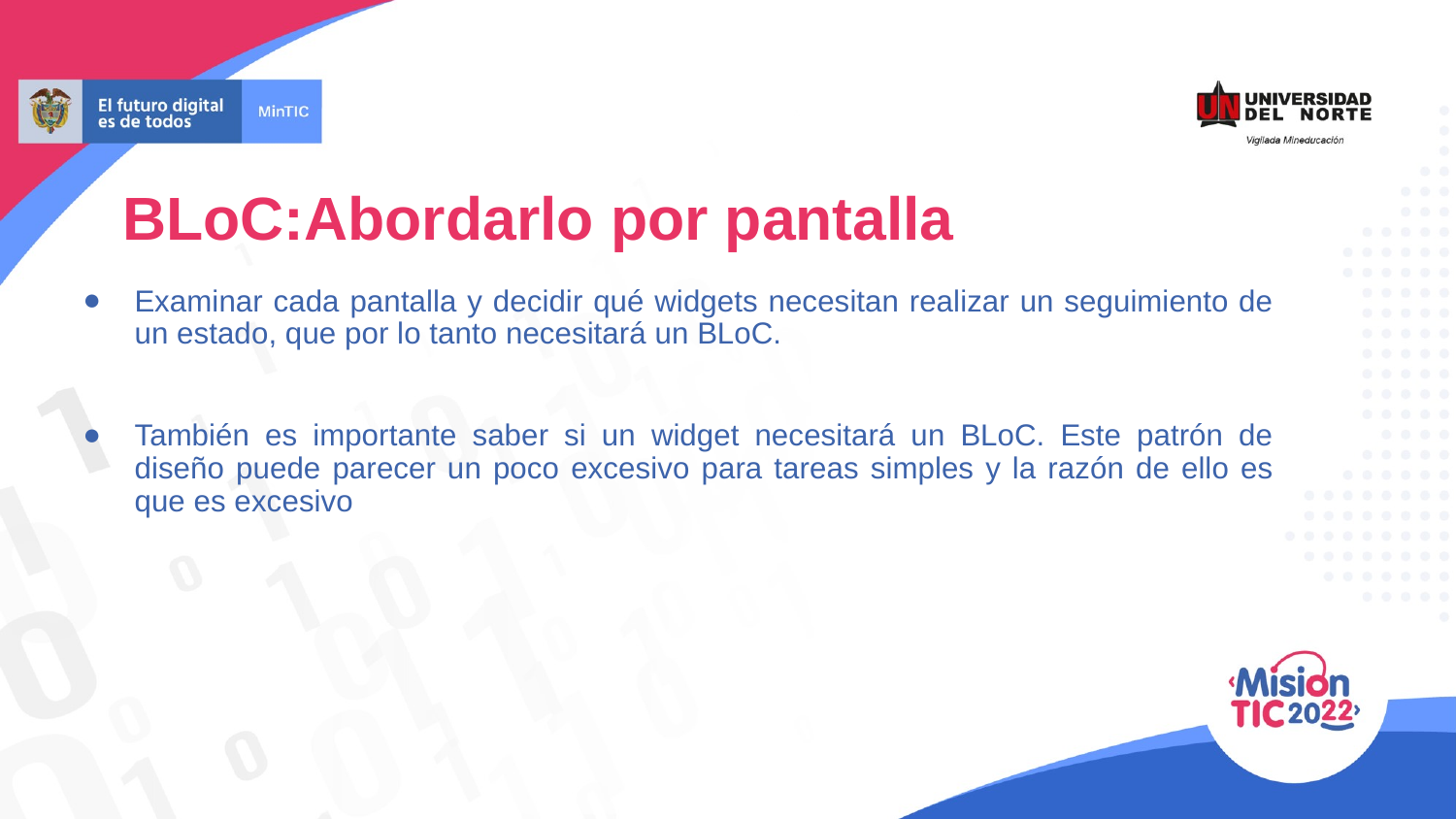

BLoC:Abordarlo por pantalla

Examinar cada pantalla y decidir qué widgets necesitan realizar un seguimiento de un estado, que por lo tanto necesitará un BLoC.

También es importante saber si un widget necesitará un BLoC. Este patrón de diseño puede parecer un poco excesivo para tareas simples y la razón de ello es que es excesivo